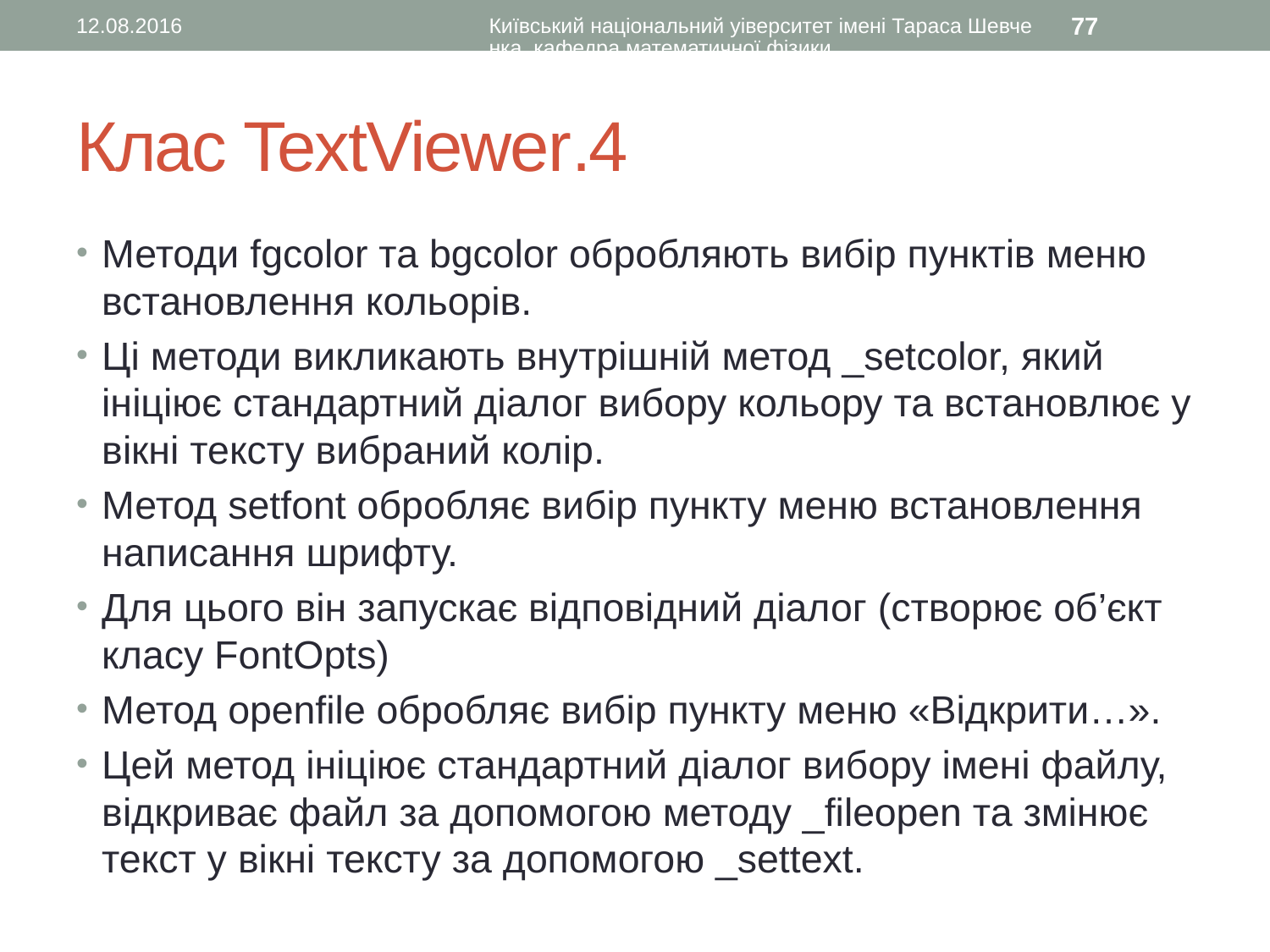

12.08.2016
Київський національний уіверситет імені Тараса Шевченка, кафедра математичної фізики
77
# Клас TextViewer.4
Методи fgcolor та bgcolor обробляють вибір пунктів меню встановлення кольорів.
Ці методи викликають внутрішній метод _setcolor, який ініціює стандартний діалог вибору кольору та встановлює у вікні тексту вибраний колір.
Метод setfont обробляє вибір пункту меню встановлення написання шрифту.
Для цього він запускає відповідний діалог (створює об’єкт класу FontOpts)
Метод openfile обробляє вибір пункту меню «Відкрити…».
Цей метод ініціює стандартний діалог вибору імені файлу, відкриває файл за допомогою методу _fileopen та змінює текст у вікні тексту за допомогою _settext.